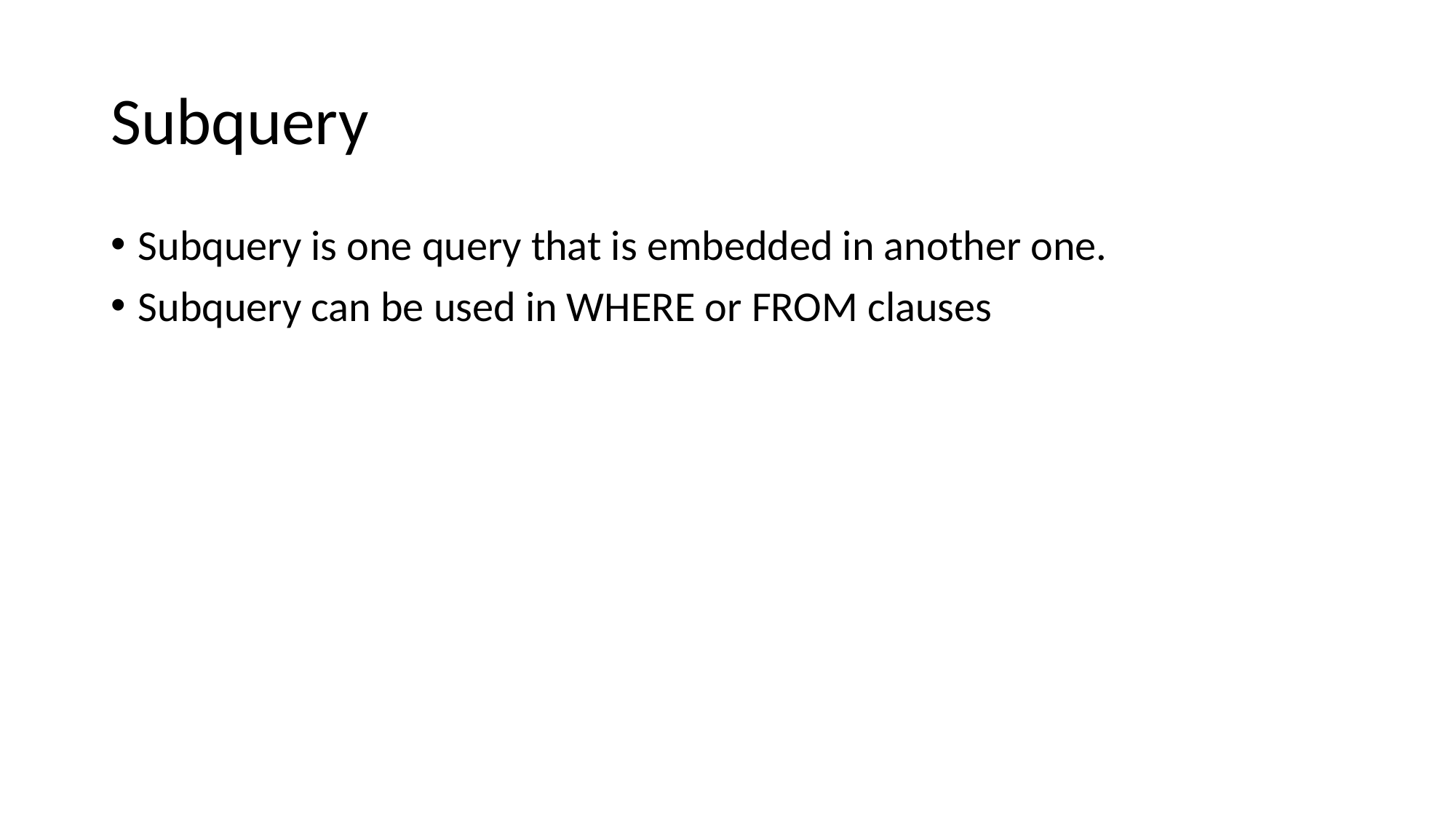

# Subquery
Subquery is one query that is embedded in another one.
Subquery can be used in WHERE or FROM clauses